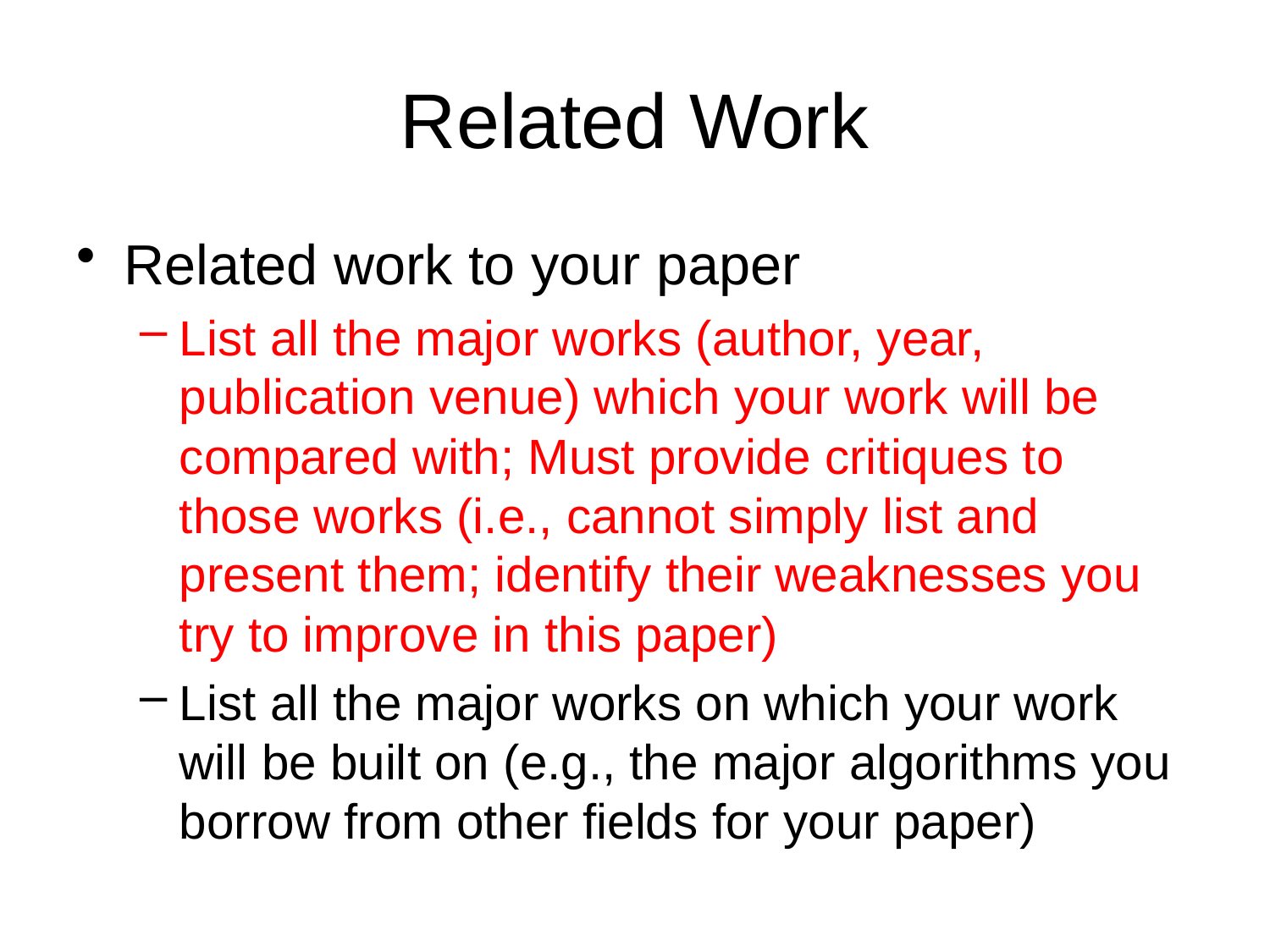

# Related Work
Related work to your paper
List all the major works (author, year, publication venue) which your work will be compared with; Must provide critiques to those works (i.e., cannot simply list and present them; identify their weaknesses you try to improve in this paper)
List all the major works on which your work will be built on (e.g., the major algorithms you borrow from other fields for your paper)